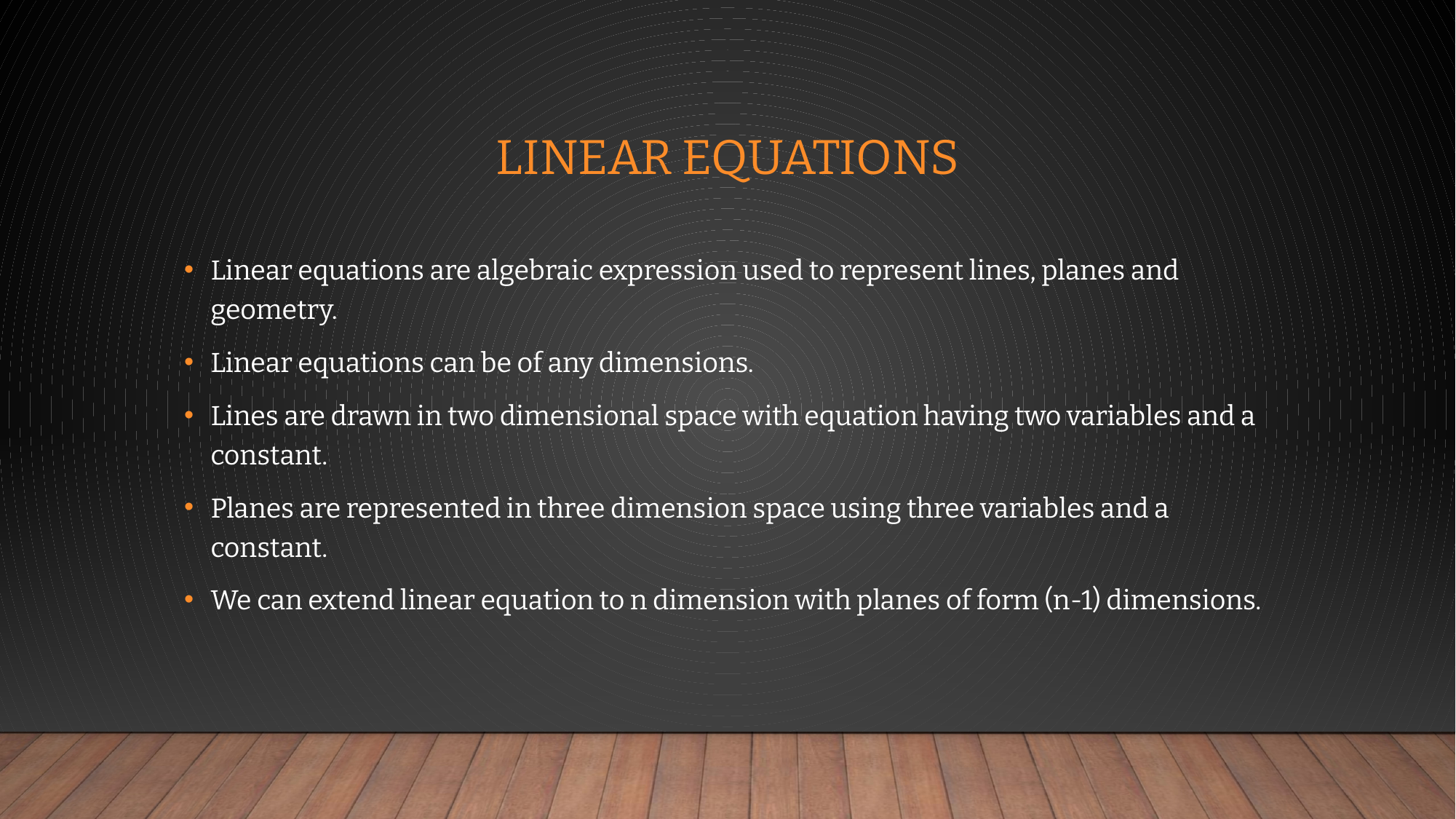

# Linear equations
Linear equations are algebraic expression used to represent lines, planes and geometry.
Linear equations can be of any dimensions.
Lines are drawn in two dimensional space with equation having two variables and a constant.
Planes are represented in three dimension space using three variables and a constant.
We can extend linear equation to n dimension with planes of form (n-1) dimensions.